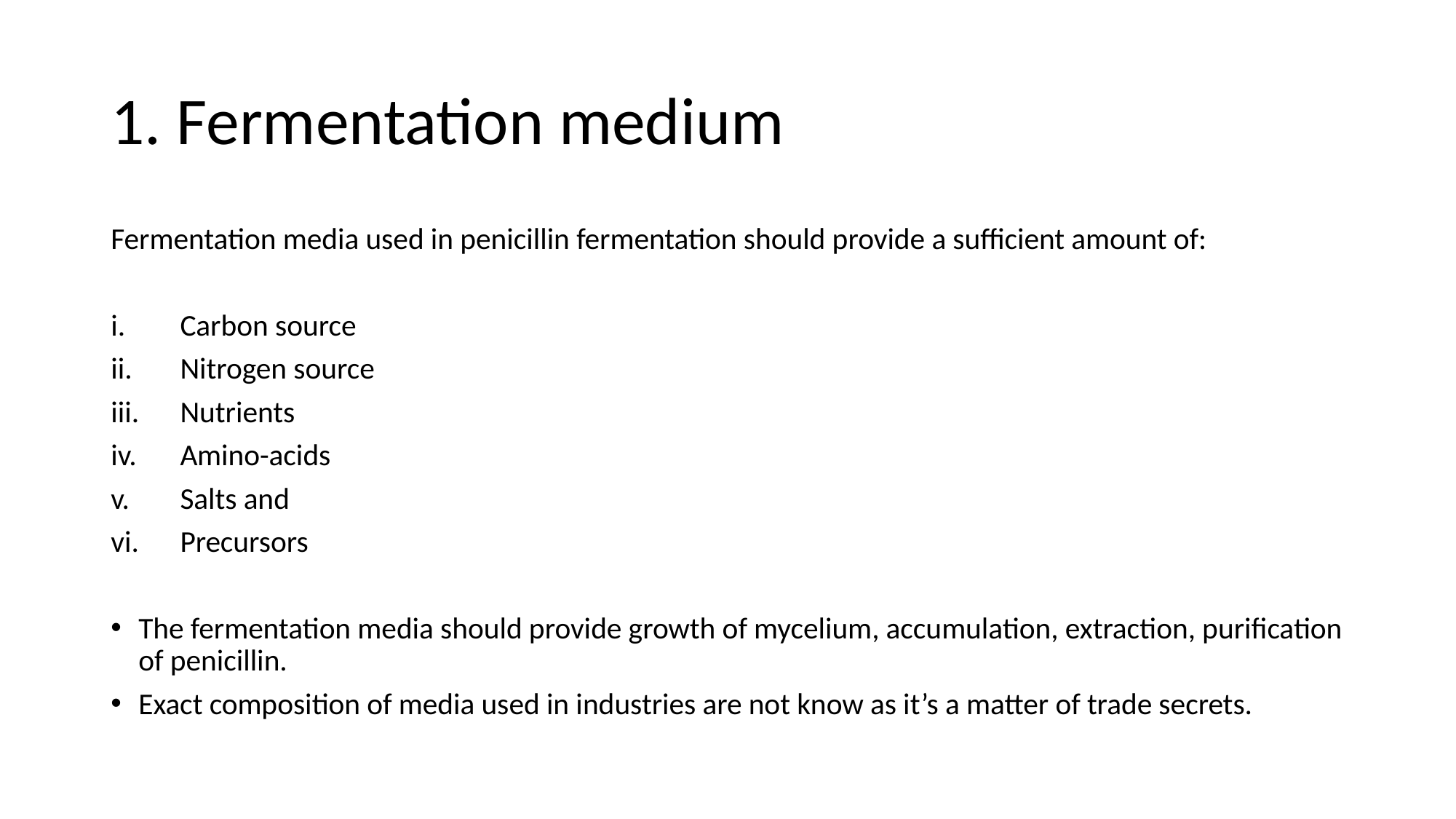

# 1. Fermentation medium
Fermentation media used in penicillin fermentation should provide a sufficient amount of:

Carbon source
Nitrogen source
Nutrients
Amino-acids
Salts and
Precursors

The fermentation media should provide growth of mycelium, accumulation, extraction, purification of penicillin.
Exact composition of media used in industries are not know as it’s a matter of trade secrets.